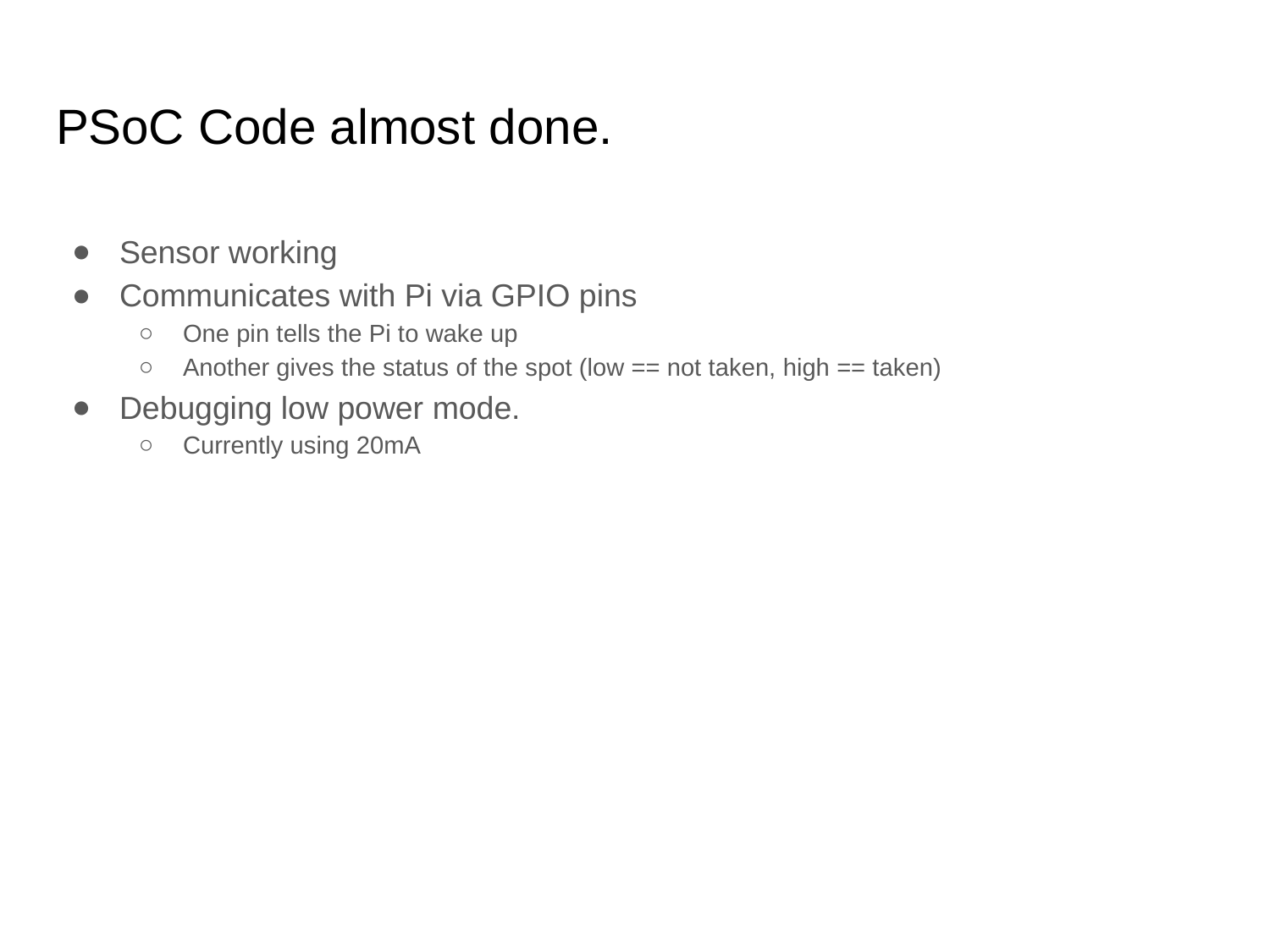

# PSoC Code almost done.
Sensor working
Communicates with Pi via GPIO pins
One pin tells the Pi to wake up
Another gives the status of the spot (low == not taken, high == taken)
Debugging low power mode.
Currently using 20mA